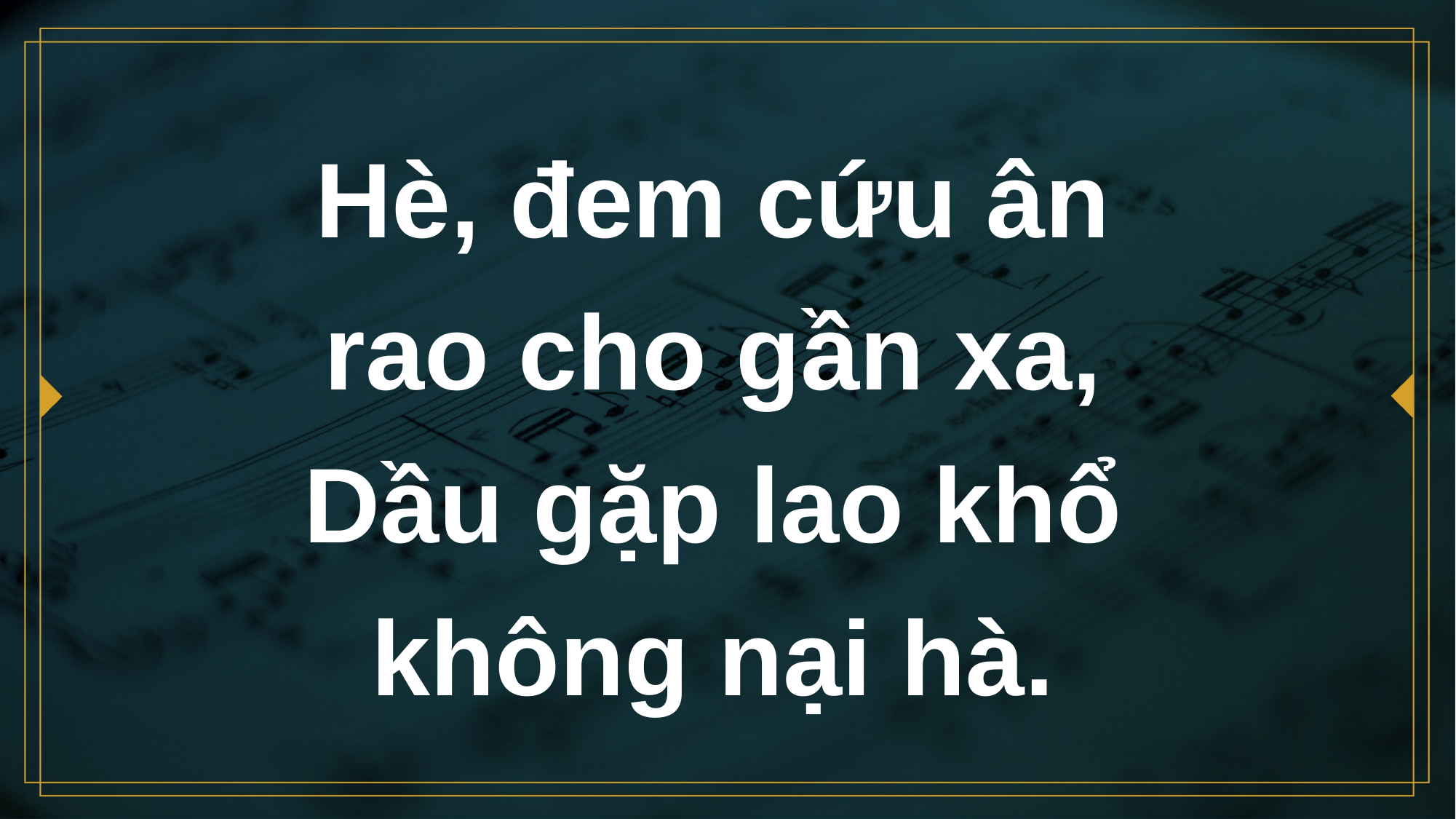

# Hè, đem cứu ân rao cho gần xa, Dầu gặp lao khổ không nại hà.